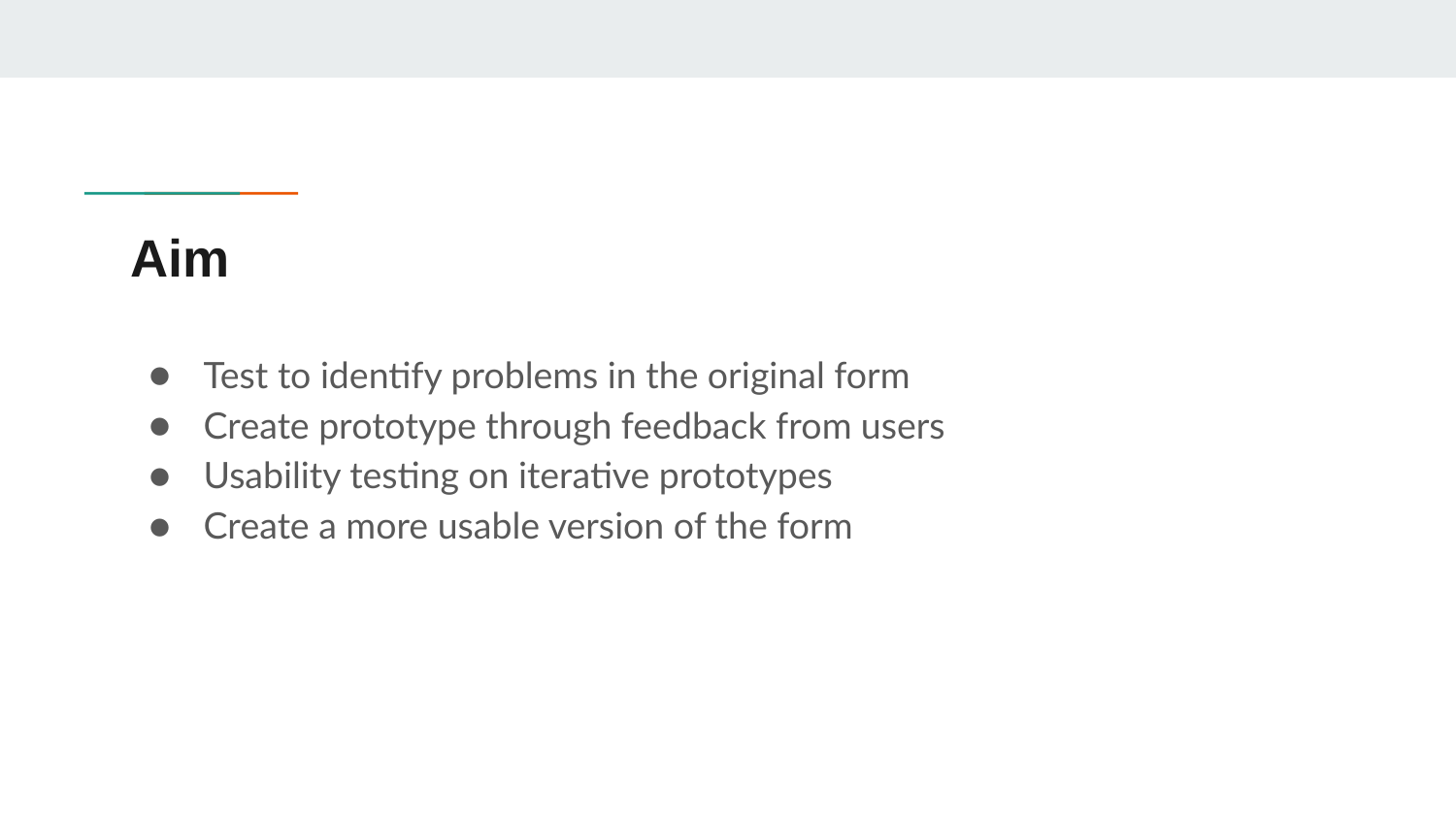

# Aim
Test to identify problems in the original form
Create prototype through feedback from users
Usability testing on iterative prototypes
Create a more usable version of the form